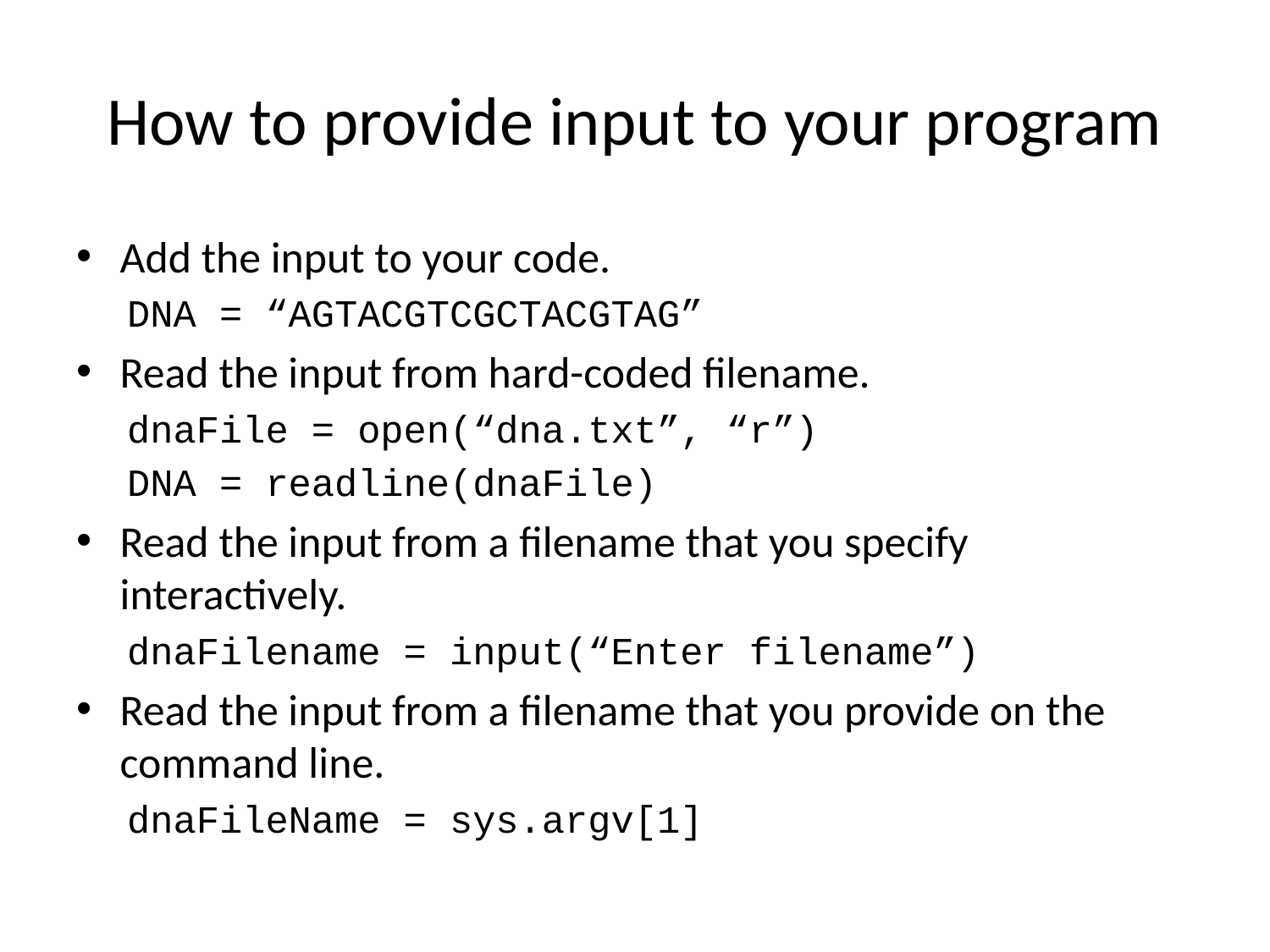

# How to provide input to your program
Add the input to your code.
DNA = “AGTACGTCGCTACGTAG”
Read the input from hard-coded filename.
dnaFile = open(“dna.txt”, “r”)
DNA = readline(dnaFile)
Read the input from a filename that you specify interactively.
dnaFilename = input(“Enter filename”)
Read the input from a filename that you provide on the command line.
dnaFileName = sys.argv[1]